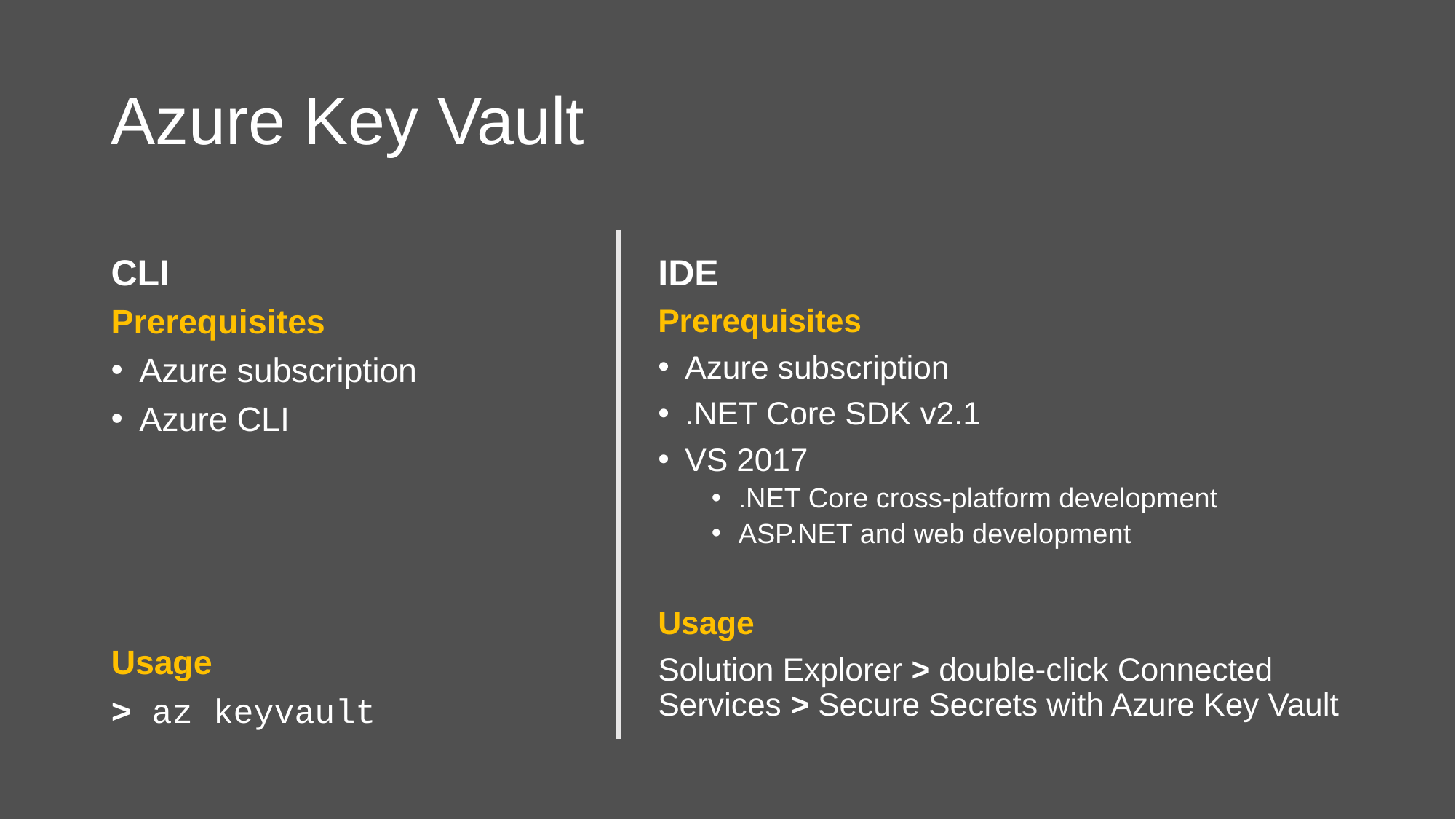

# Azure Key Vault
CLI
IDE
Prerequisites
Azure subscription
Azure CLI

Usage
> az keyvault
Prerequisites
Azure subscription
.NET Core SDK v2.1
VS 2017
.NET Core cross-platform development
ASP.NET and web development

Usage
Solution Explorer > double-click Connected Services > Secure Secrets with Azure Key Vault